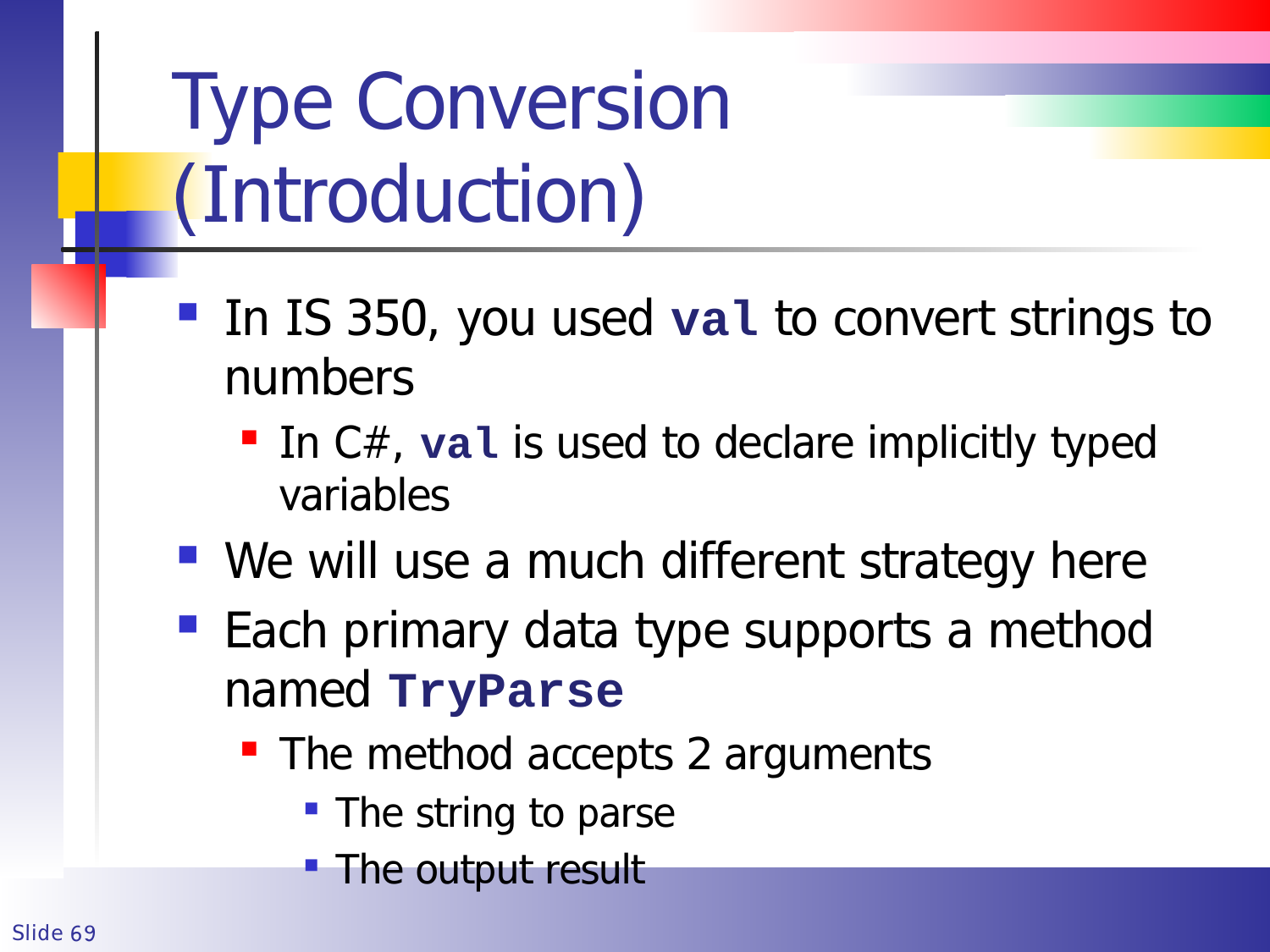

# Type Conversion (Introduction)
In IS 350, you used val to convert strings to numbers
In C#, val is used to declare implicitly typed variables
We will use a much different strategy here
Each primary data type supports a method named TryParse
The method accepts 2 arguments
The string to parse
The output result